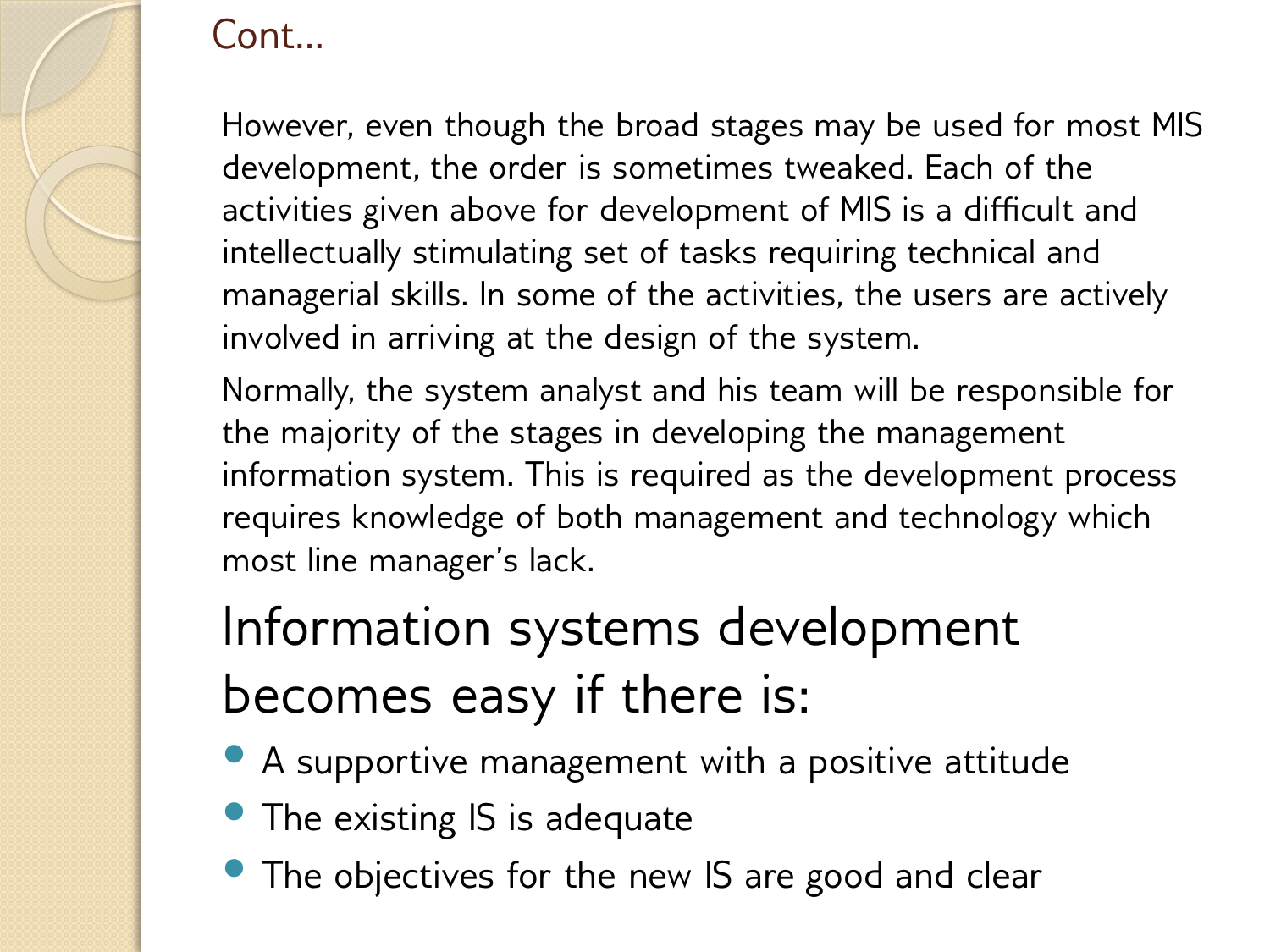

# Cont…
However, even though the broad stages may be used for most MIS development, the order is sometimes tweaked. Each of the activities given above for development of MIS is a difficult and intellectually stimulating set of tasks requiring technical and managerial skills. In some of the activities, the users are actively involved in arriving at the design of the system.
Normally, the system analyst and his team will be responsible for the majority of the stages in developing the management information system. This is required as the development process requires knowledge of both management and technology which most line manager’s lack.
Information systems development becomes easy if there is:
A supportive management with a positive attitude
The existing IS is adequate
The objectives for the new IS are good and clear